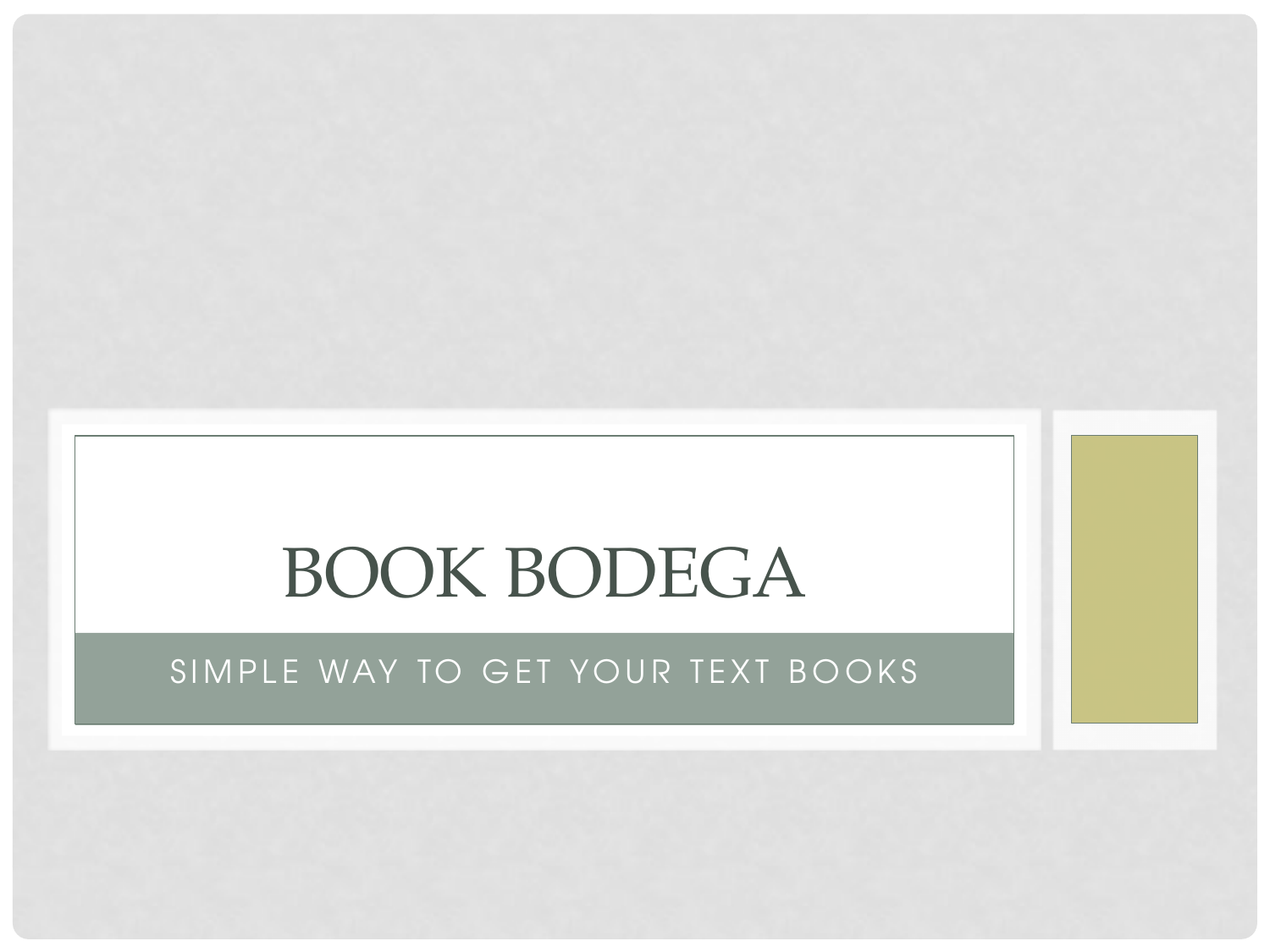

# Book Bodega
Simple way to get your text books